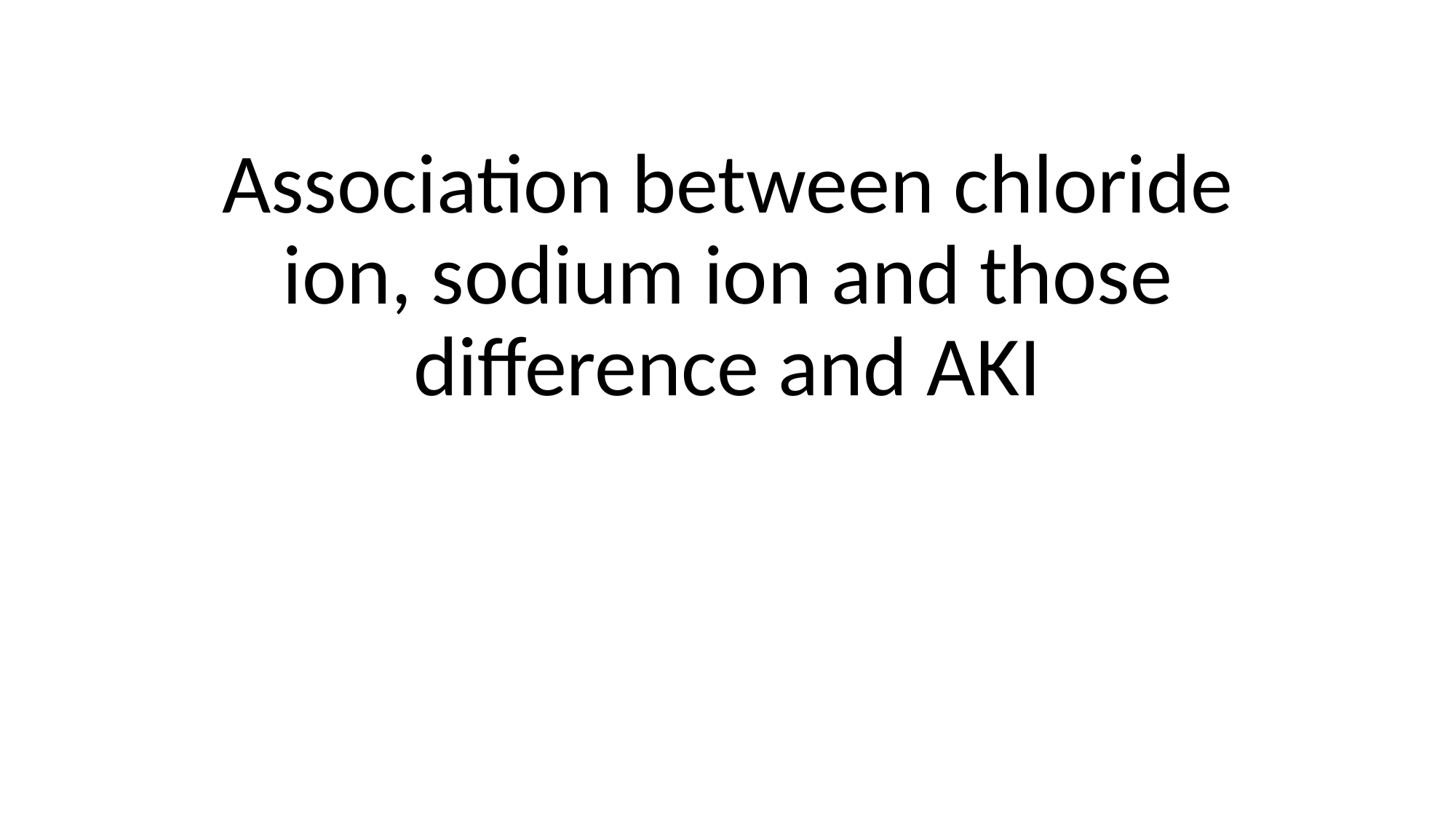

# Association between chloride ion, sodium ion and those difference and AKI